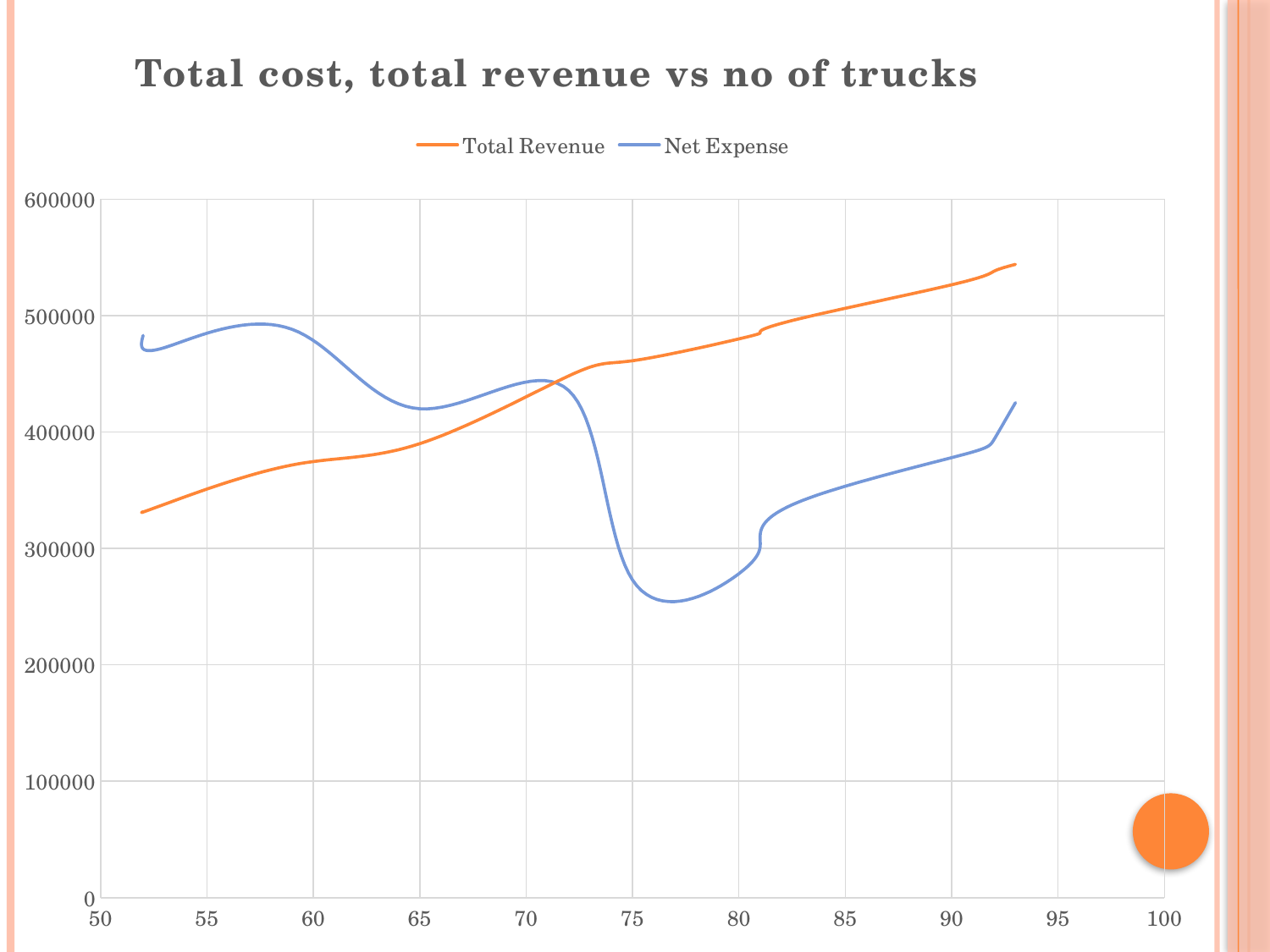

### Chart: Total cost, total revenue vs no of trucks

| Category | Total Revenue | Net Expense |
|---|---|---|